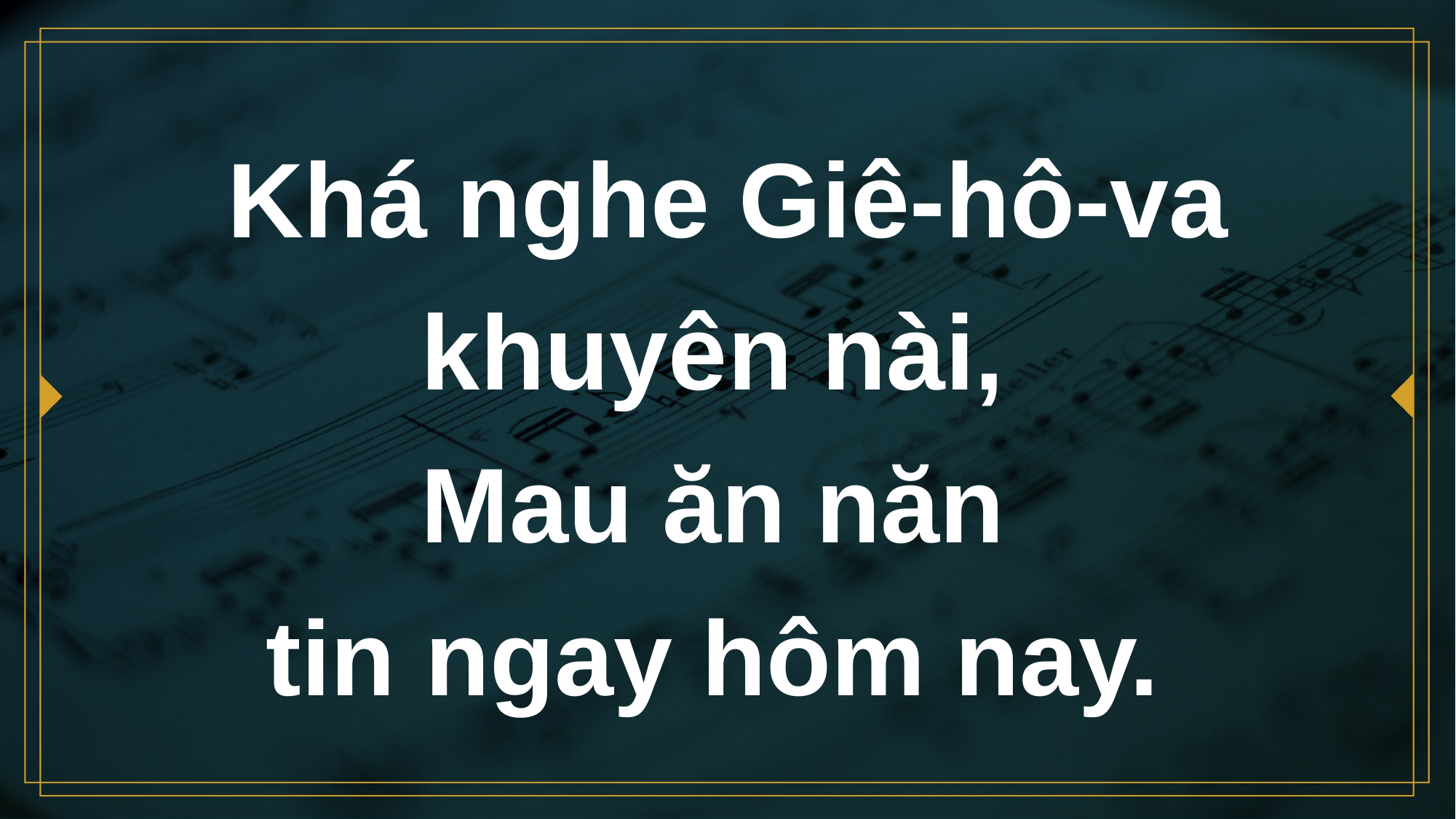

# Khá nghe Giê-hô-va khuyên nài, Mau ăn năn tin ngay hôm nay.